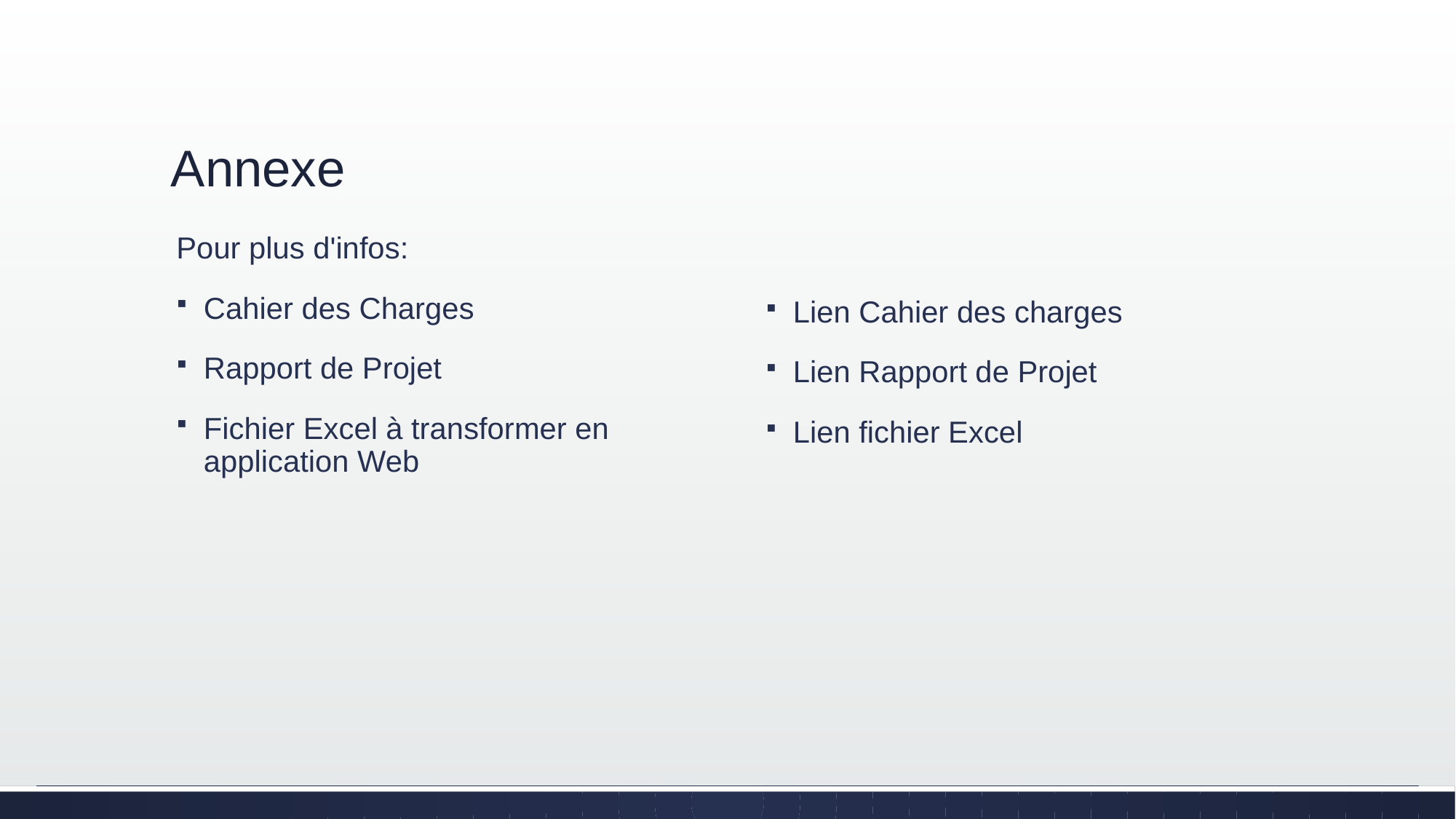

# Annexe
Pour plus d'infos:
Cahier des Charges
Rapport de Projet
Fichier Excel à transformer en application Web

Lien Cahier des charges
Lien Rapport de Projet
Lien fichier Excel